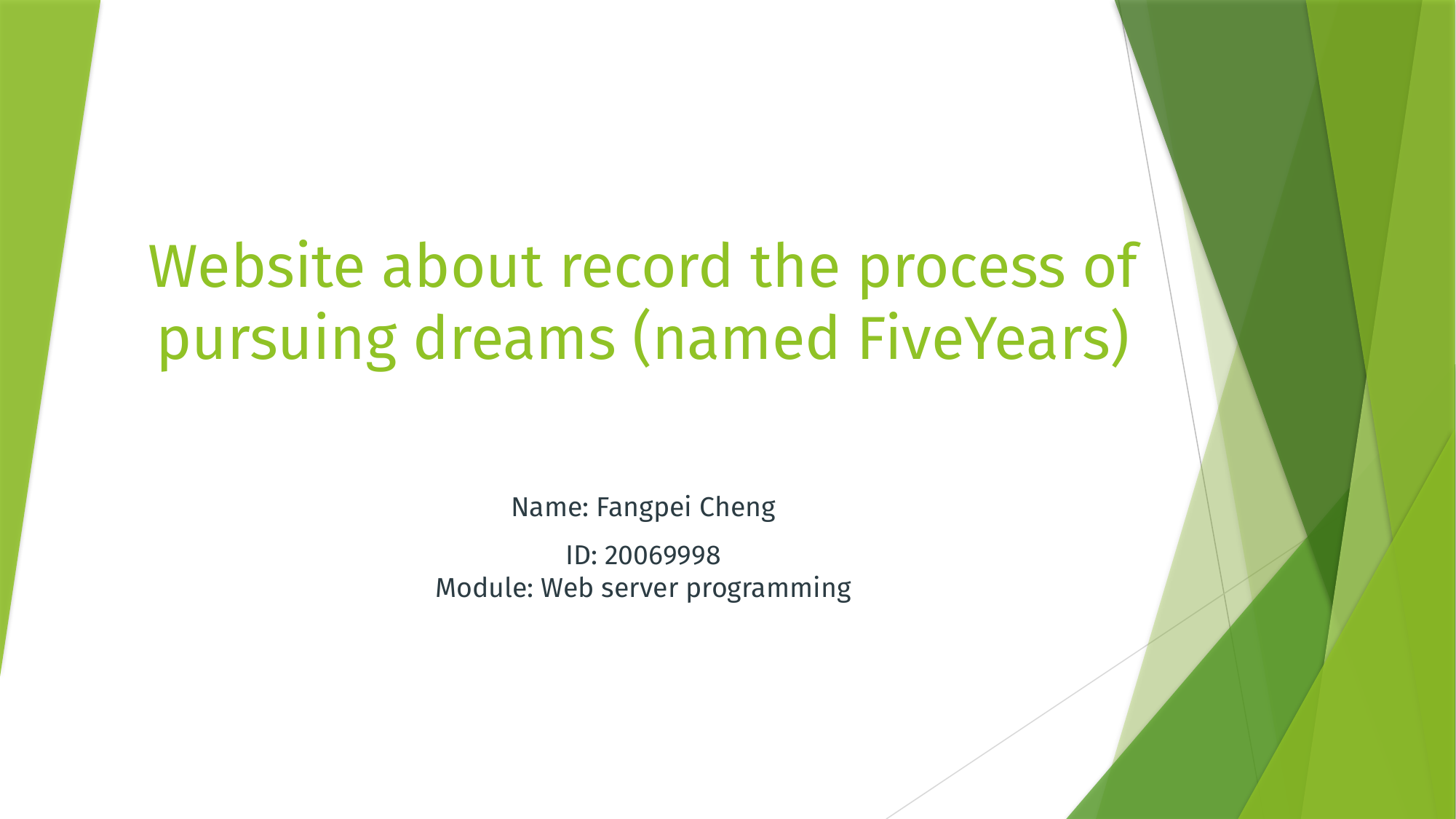

# Website about record the process of pursuing dreams (named FiveYears)
Name: Fangpei Cheng
ID: 20069998
Module: Web server programming